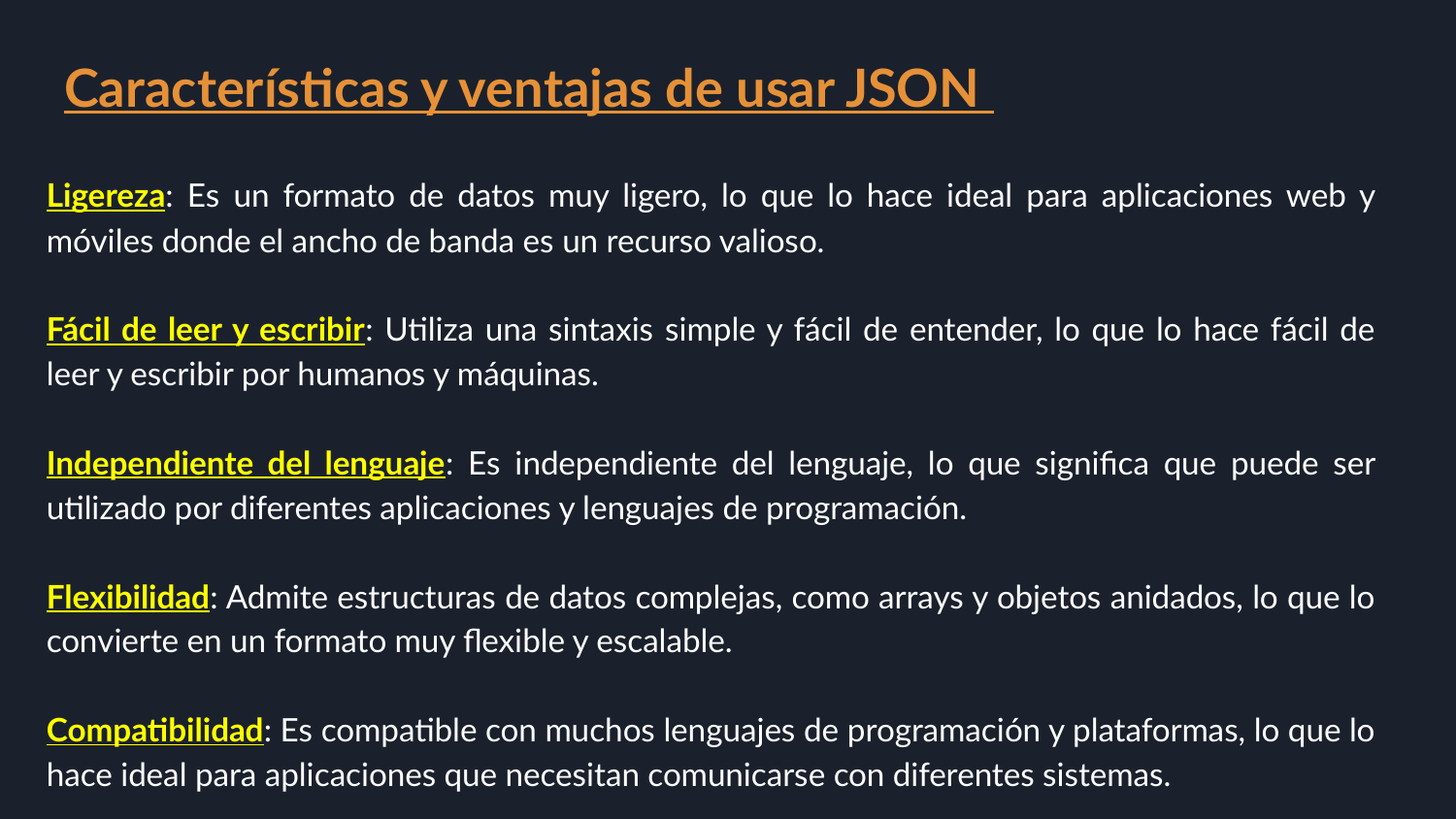

Características y ventajas de usar JSON

Ligereza: Es un formato de datos muy ligero, lo que lo hace ideal para aplicaciones web y móviles donde el ancho de banda es un recurso valioso.

Fácil de leer y escribir: Utiliza una sintaxis simple y fácil de entender, lo que lo hace fácil de leer y escribir por humanos y máquinas.

Independiente del lenguaje: Es independiente del lenguaje, lo que significa que puede ser utilizado por diferentes aplicaciones y lenguajes de programación.

Flexibilidad: Admite estructuras de datos complejas, como arrays y objetos anidados, lo que lo convierte en un formato muy flexible y escalable.

Compatibilidad: Es compatible con muchos lenguajes de programación y plataformas, lo que lo hace ideal para aplicaciones que necesitan comunicarse con diferentes sistemas.